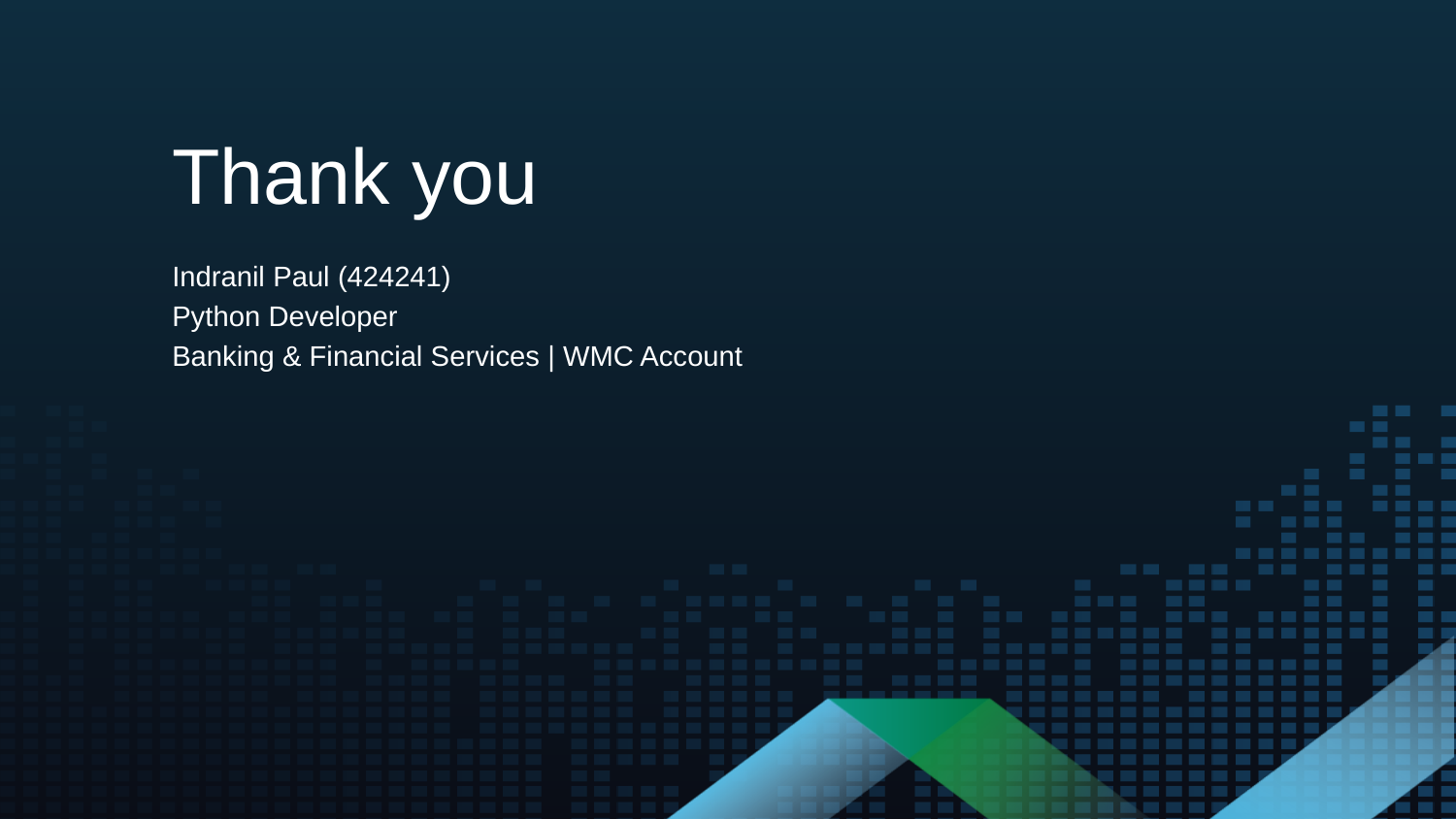

# Thank you
Indranil Paul (424241)
Python Developer
Banking & Financial Services | WMC Account